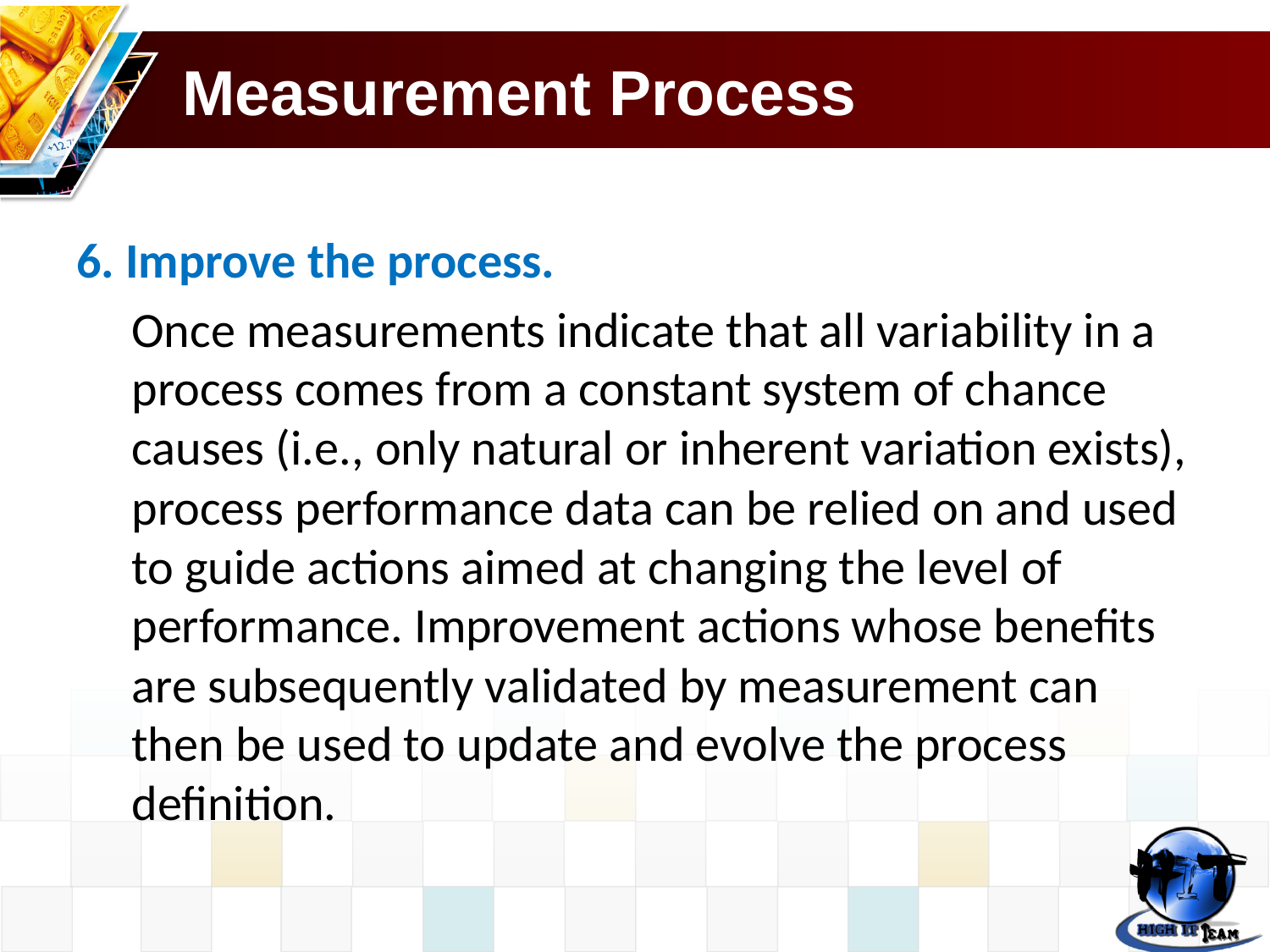

# Measurement Process
6. Improve the process.
Once measurements indicate that all variability in a process comes from a constant system of chance causes (i.e., only natural or inherent variation exists), process performance data can be relied on and used to guide actions aimed at changing the level of performance. Improvement actions whose benefits are subsequently validated by measurement can then be used to update and evolve the process definition.